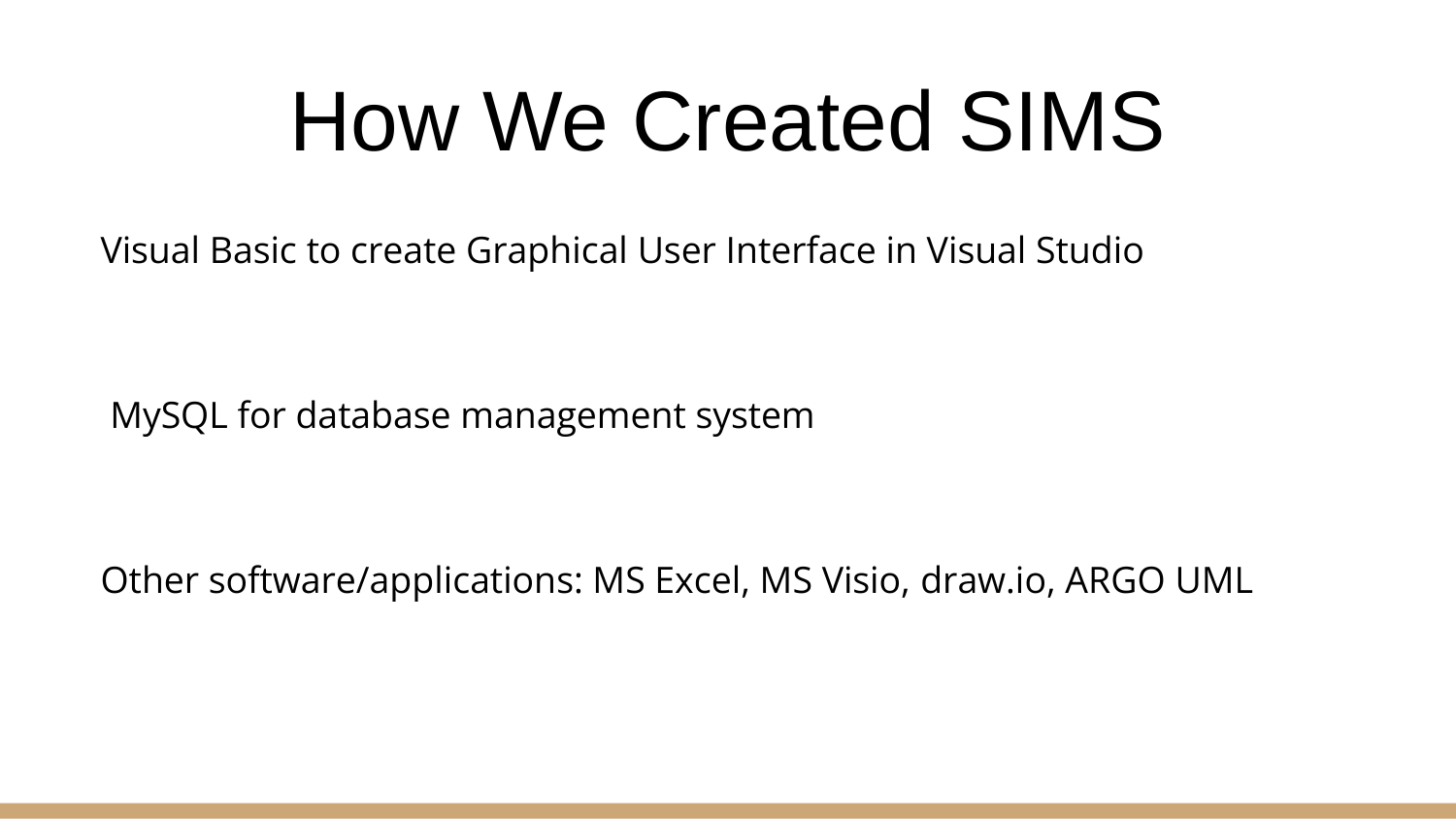

# How We Created SIMS
Visual Basic to create Graphical User Interface in Visual Studio

 MySQL for database management system

Other software/applications: MS Excel, MS Visio, draw.io, ARGO UML